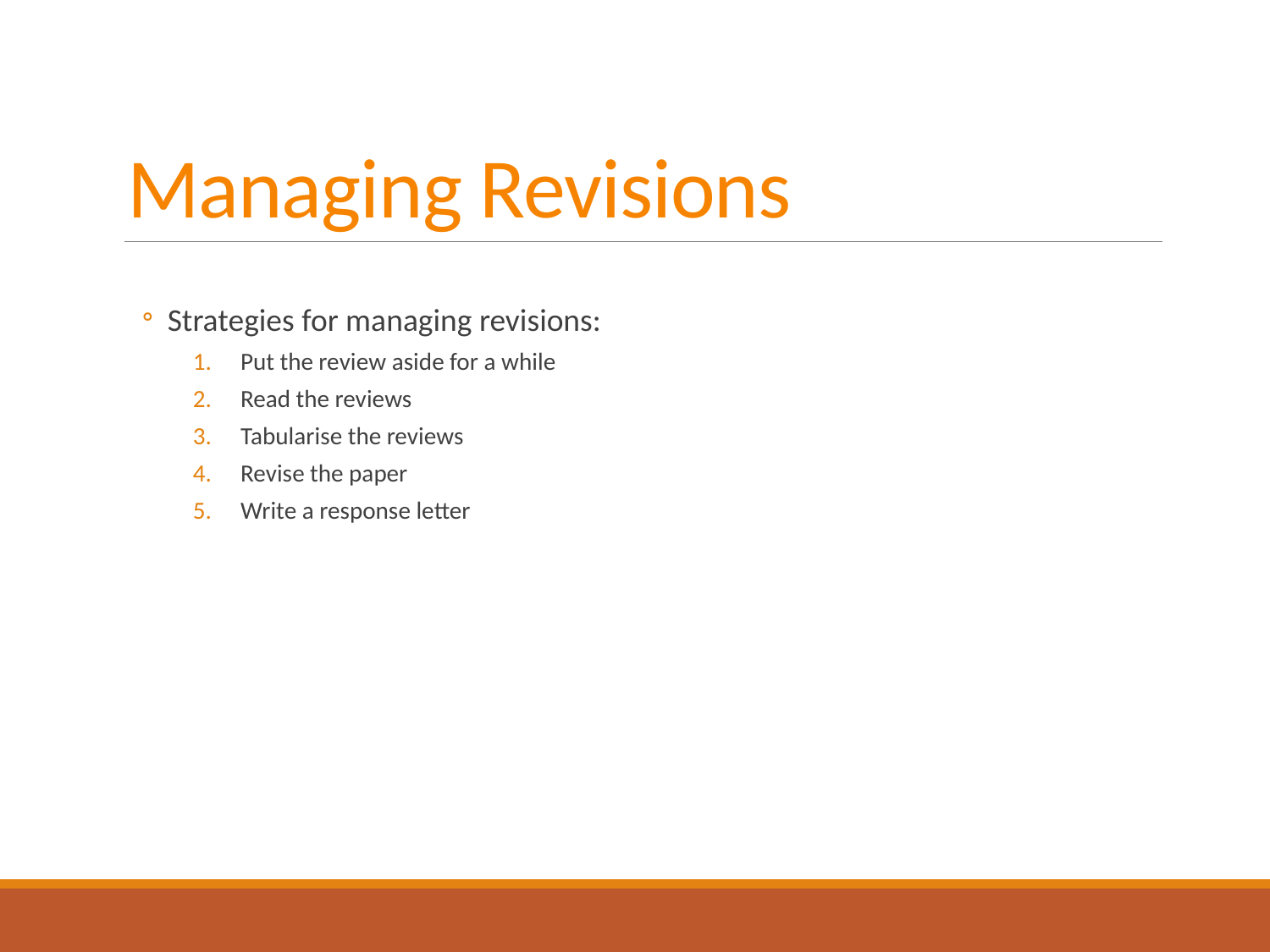

# Managing Revisions

Strategies for managing revisions:
Put the review aside for a while
Read the reviews
Tabularise the reviews
Revise the paper
Write a response letter